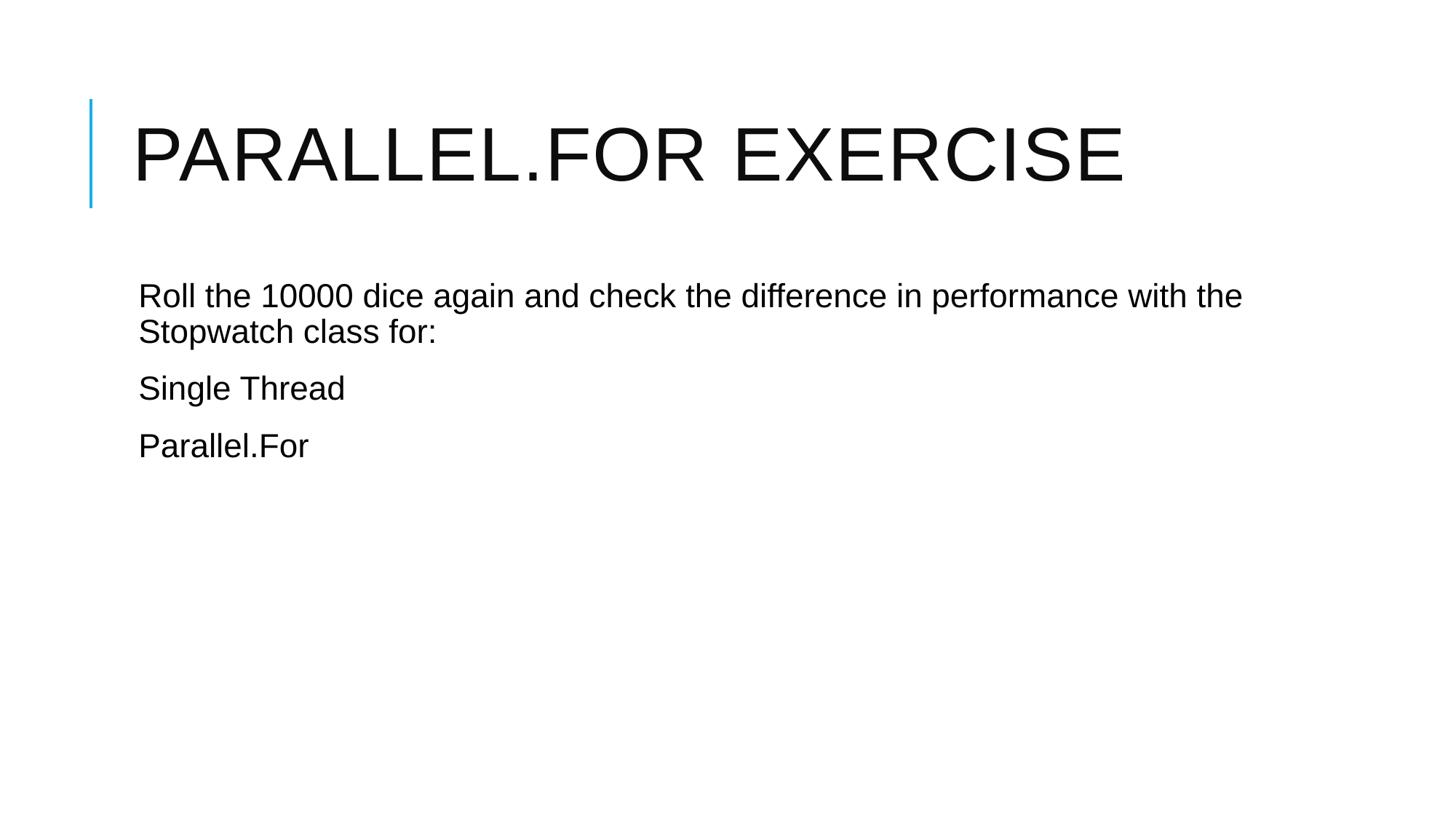

# Parallel.for exercise
Roll the 10000 dice again and check the difference in performance with the Stopwatch class for:
Single Thread
Parallel.For